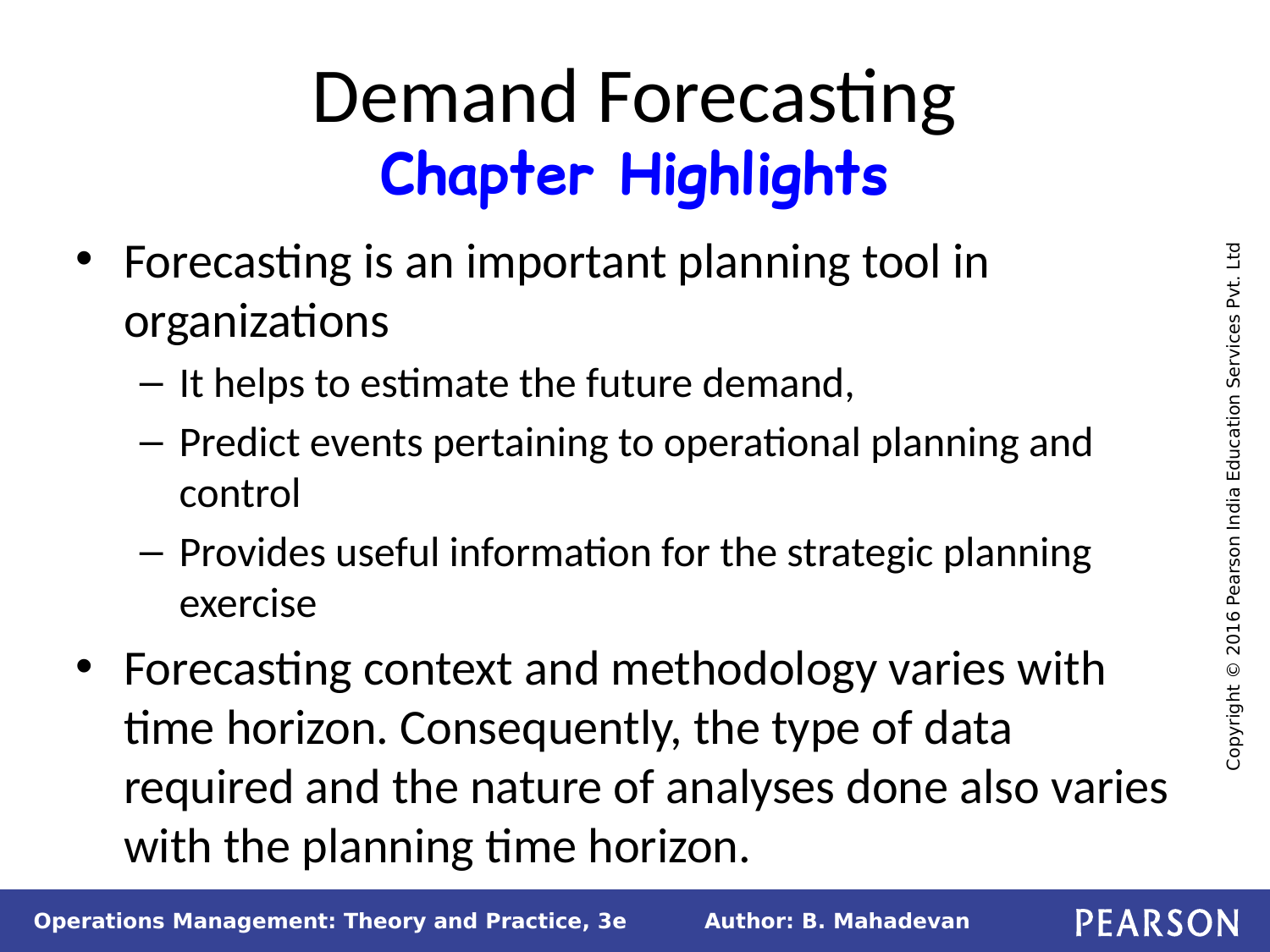

# Demand Forecasting Chapter Highlights
Forecasting is an important planning tool in organizations
It helps to estimate the future demand,
Predict events pertaining to operational planning and control
Provides useful information for the strategic planning exercise
Forecasting context and methodology varies with time horizon. Consequently, the type of data required and the nature of analyses done also varies with the planning time horizon.